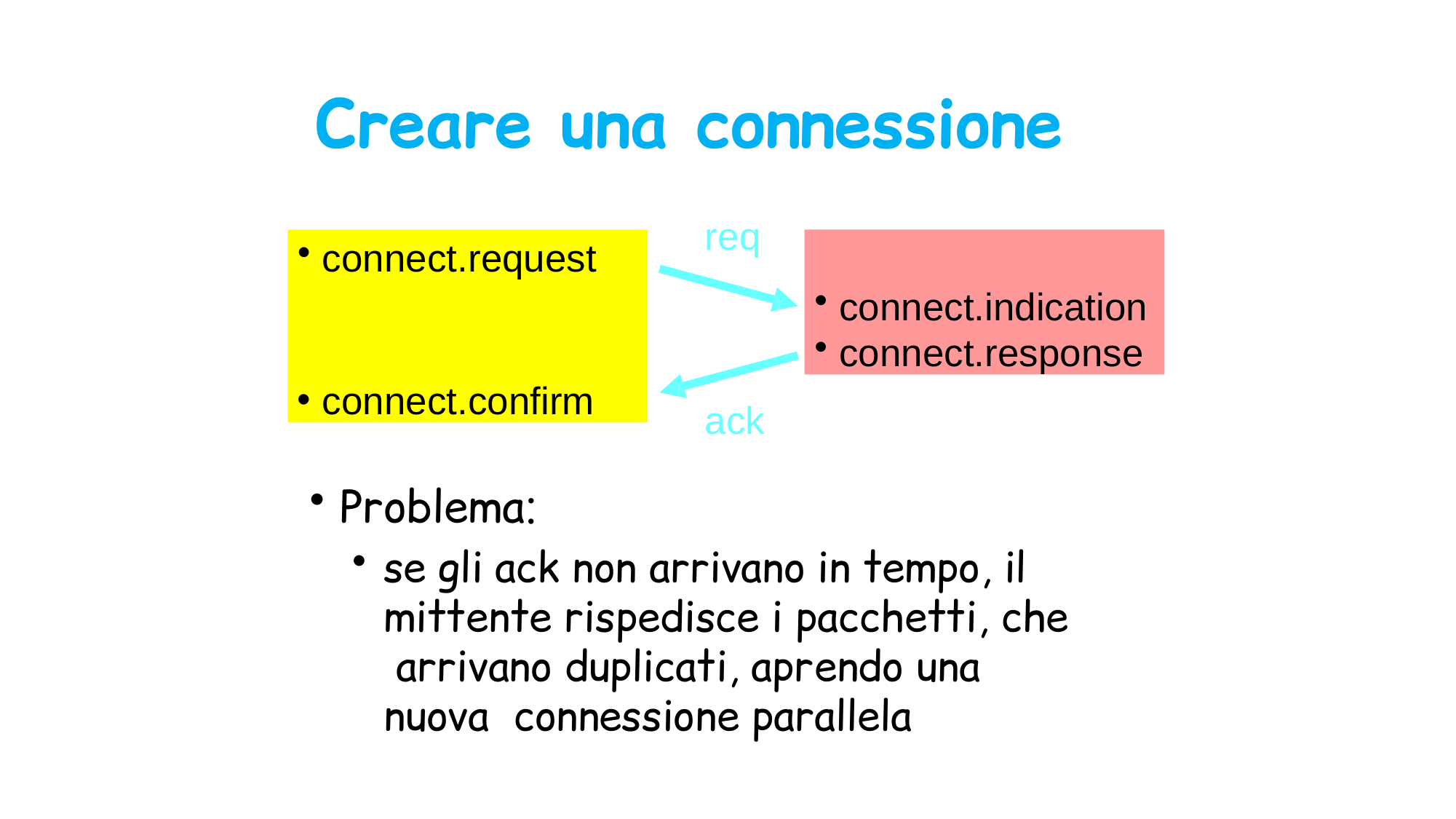

# Creare una connessione
req
connect.request

connect.confirm

connect.indication
connect.response

ack
Problema:
se gli ack non arrivano in tempo, il  mittente rispedisce i pacchetti, che  arrivano duplicati, aprendo una nuova  connessione parallela